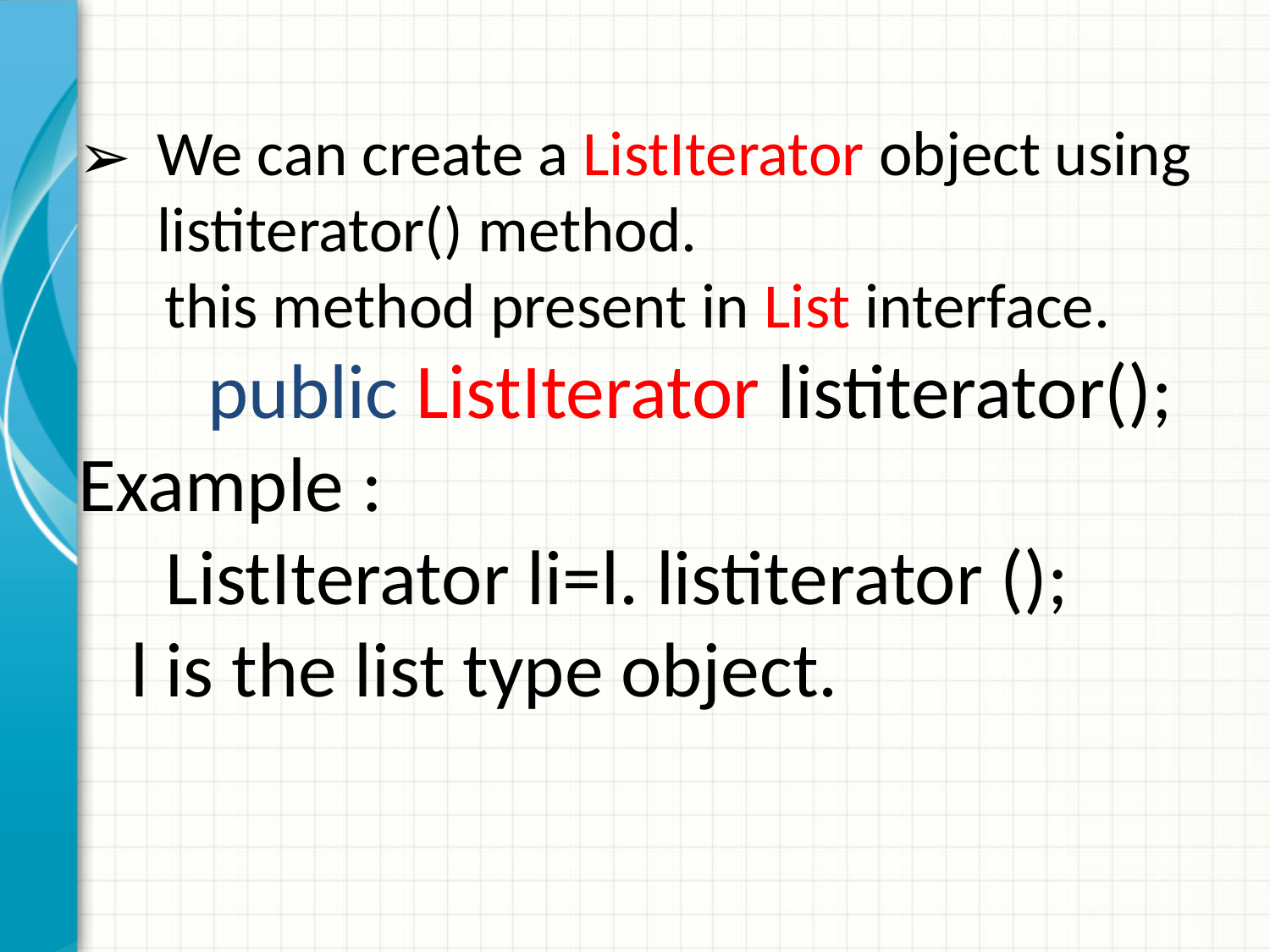

We can create a ListIterator object using listiterator() method.
      this method present in List interface.
         public ListIterator listiterator();
Example :
     ListIterator li=l. listiterator ();
   l is the list type object.